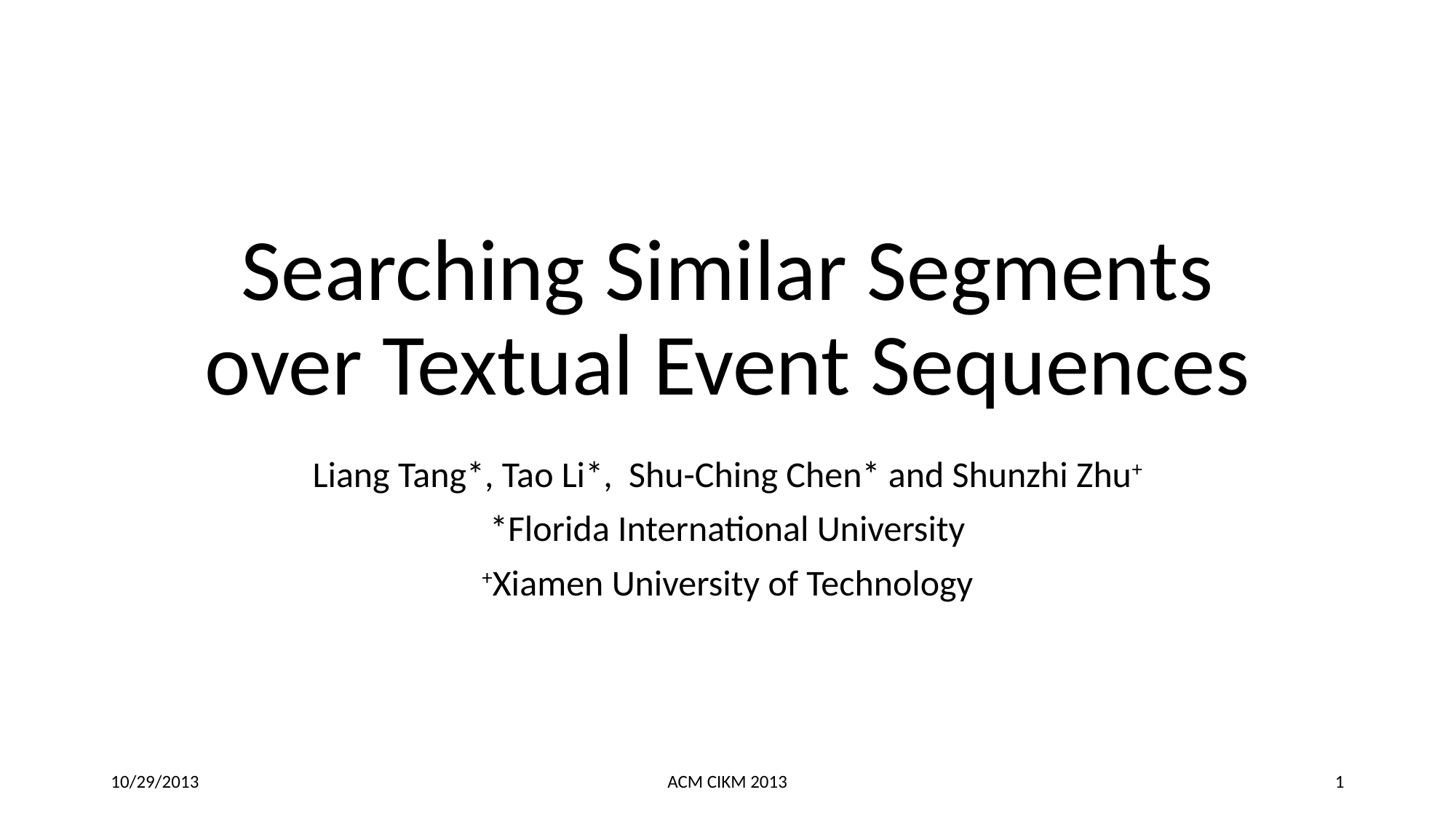

# Searching Similar Segments over Textual Event Sequences
Liang Tang*, Tao Li*,  Shu-Ching Chen* and Shunzhi Zhu+
*Florida International University
+Xiamen University of Technology
10/29/2013
ACM CIKM 2013
1